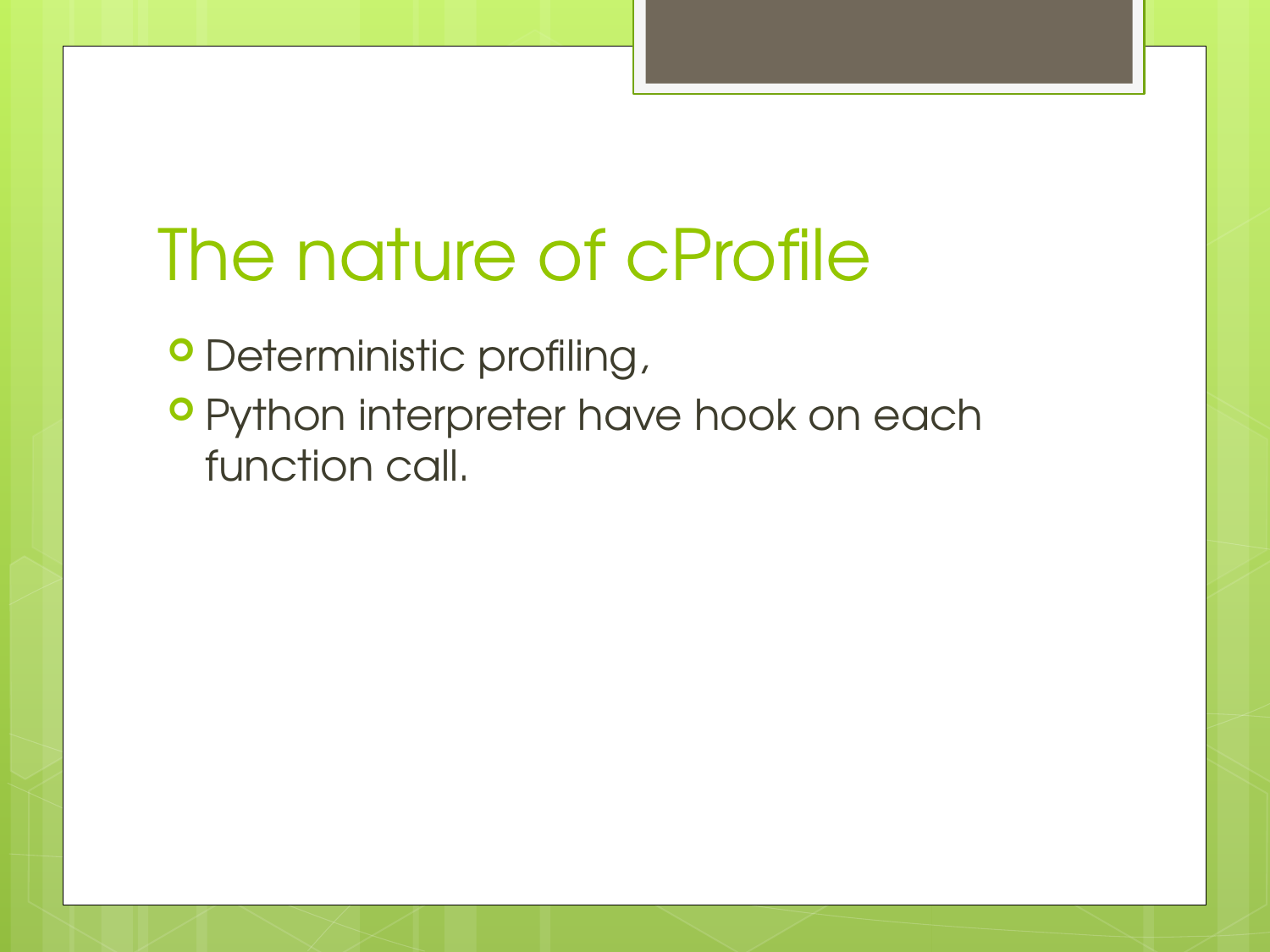

# The nature of cProfile
Deterministic profiling,
Python interpreter have hook on each function call.